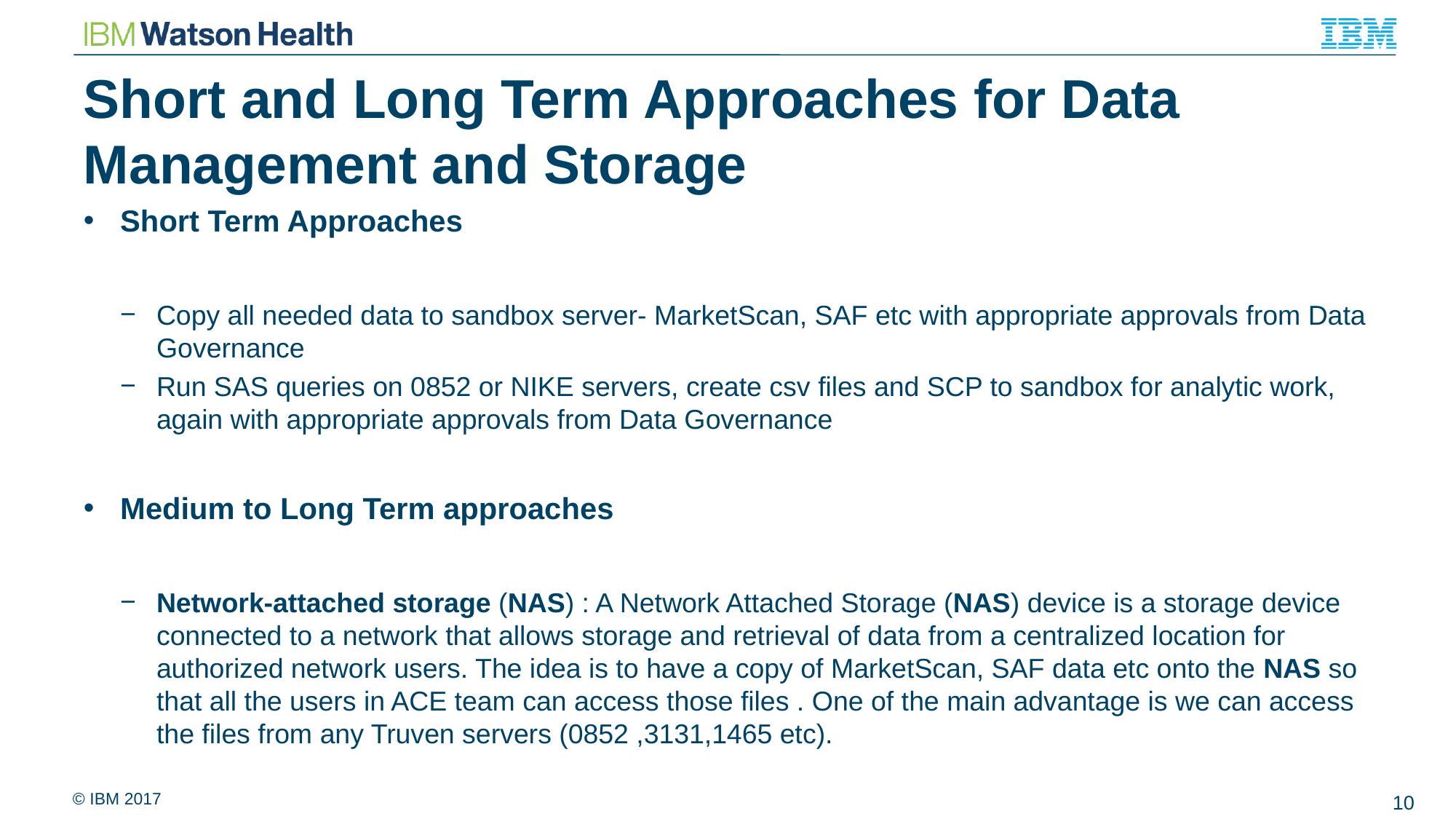

# Short and Long Term Approaches for Data Management and Storage
Short Term Approaches

Copy all needed data to sandbox server- MarketScan, SAF etc with appropriate approvals from Data Governance
Run SAS queries on 0852 or NIKE servers, create csv files and SCP to sandbox for analytic work, again with appropriate approvals from Data Governance

Medium to Long Term approaches

Network-attached storage (NAS) : A Network Attached Storage (NAS) device is a storage device connected to a network that allows storage and retrieval of data from a centralized location for authorized network users. The idea is to have a copy of MarketScan, SAF data etc onto the NAS so that all the users in ACE team can access those files . One of the main advantage is we can access the files from any Truven servers (0852 ,3131,1465 etc).